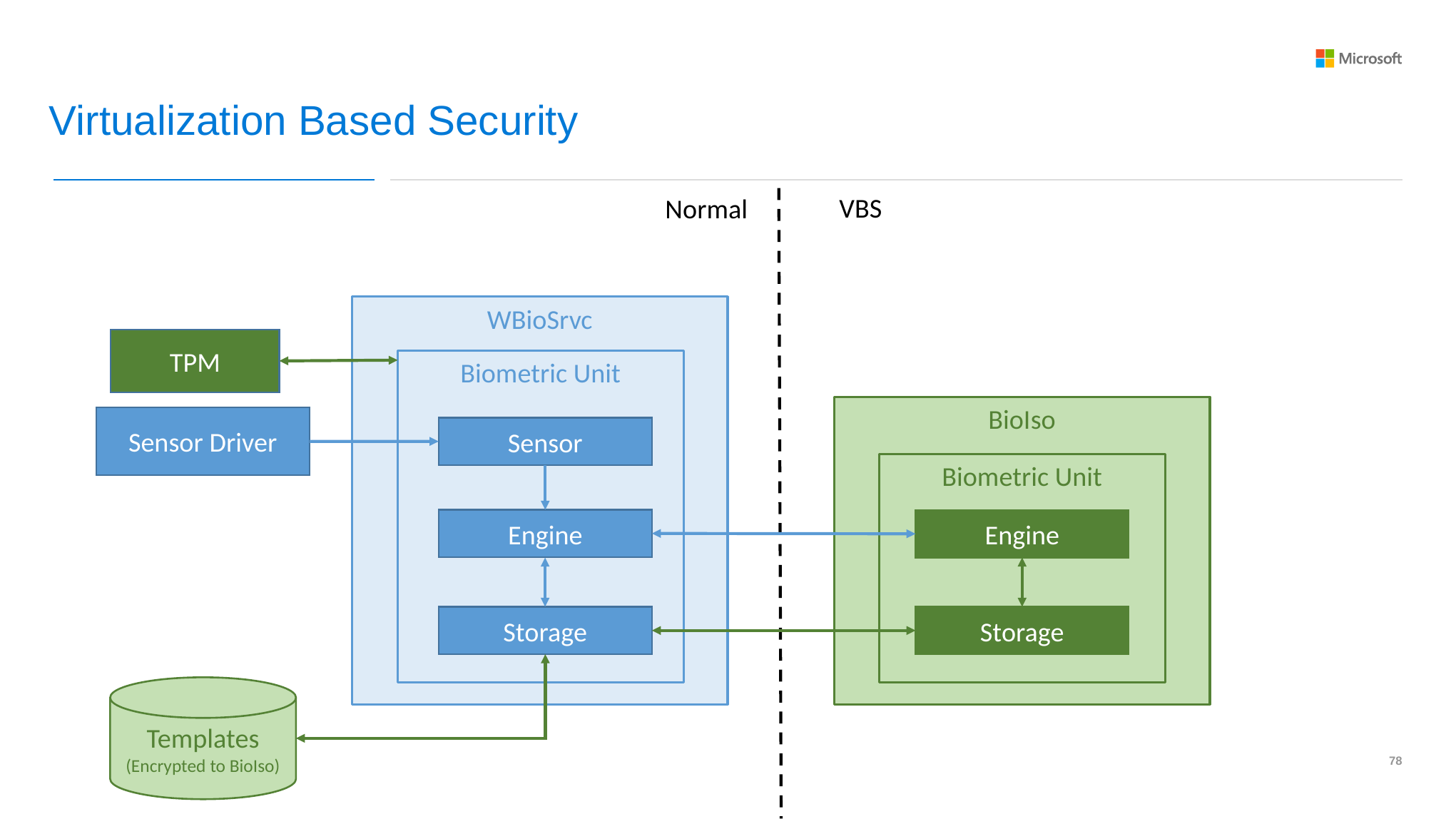

Virtualization Based Security
VBS
Normal
WBioSrvc
TPM
Biometric Unit
BioIso
Sensor Driver
Sensor
Biometric Unit
Engine
Engine
Storage
Storage
Templates
(Encrypted to BioIso)
78